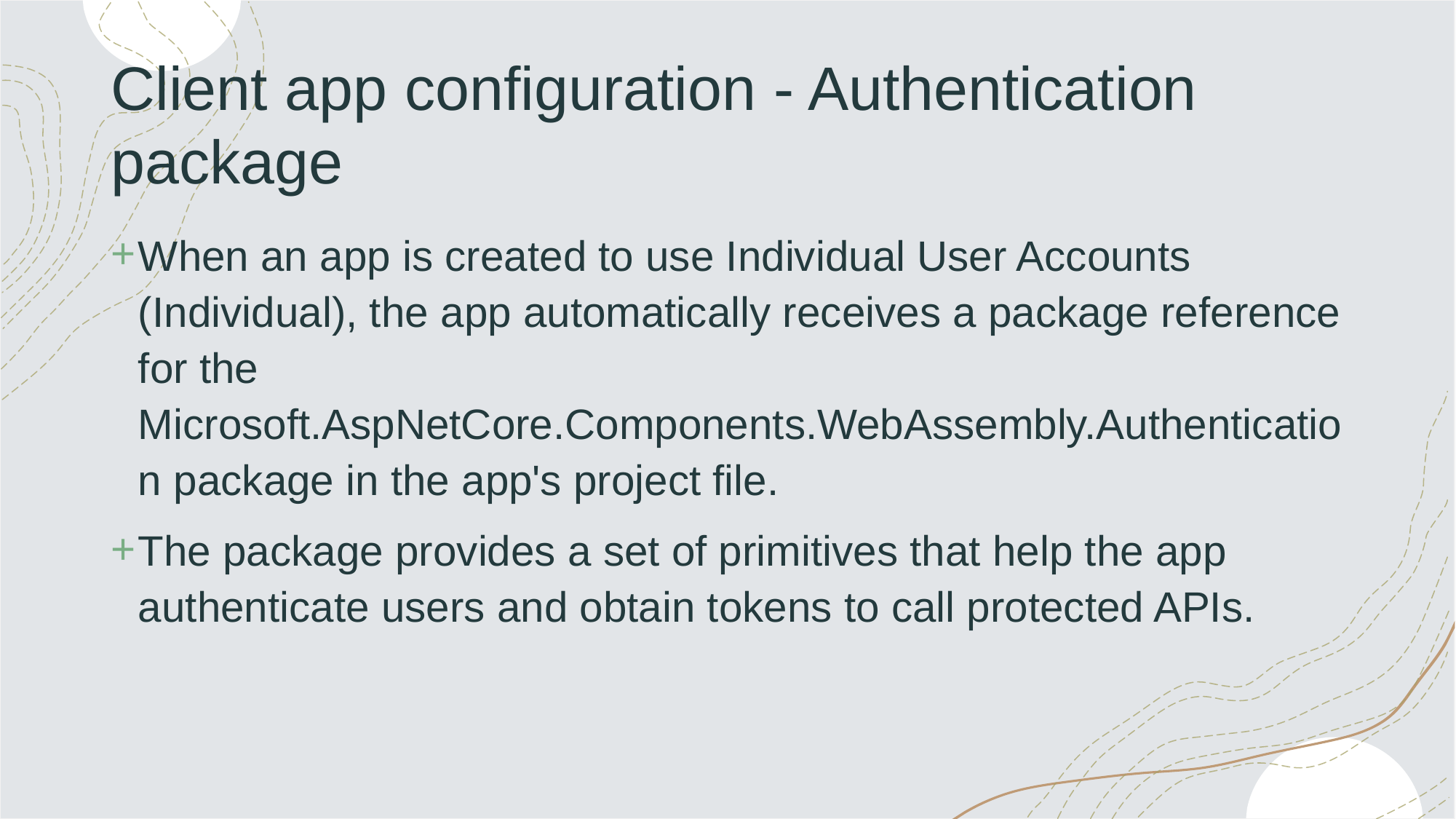

# Client app configuration - Authentication package
When an app is created to use Individual User Accounts (Individual), the app automatically receives a package reference for the Microsoft.AspNetCore.Components.WebAssembly.Authentication package in the app's project file.
The package provides a set of primitives that help the app authenticate users and obtain tokens to call protected APIs.